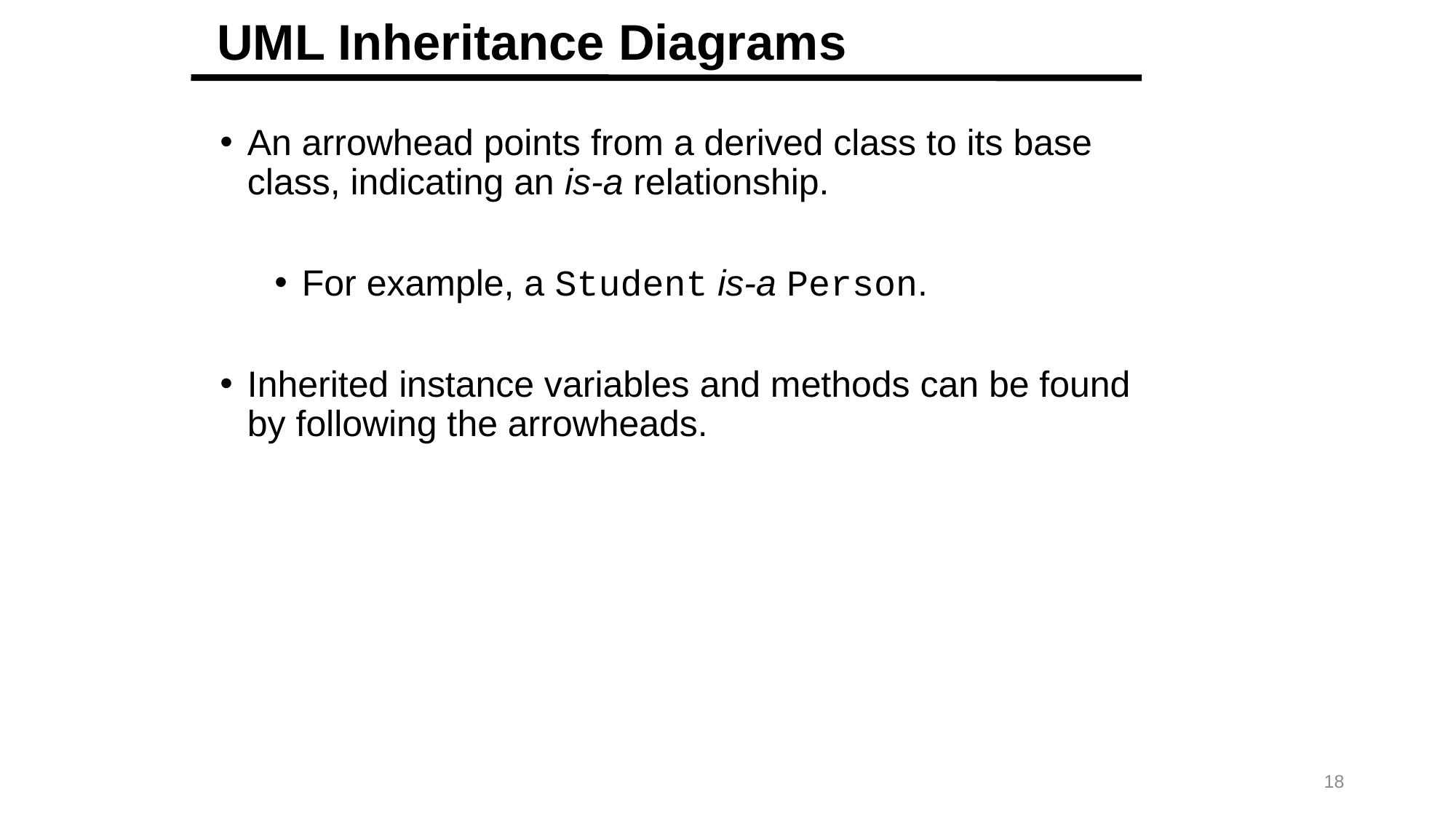

UML Inheritance Diagrams

An arrowhead points from a derived class to its base class, indicating an is-a relationship.

For example, a Student is-a Person.

Inherited instance variables and methods can be found by following the arrowheads.
18